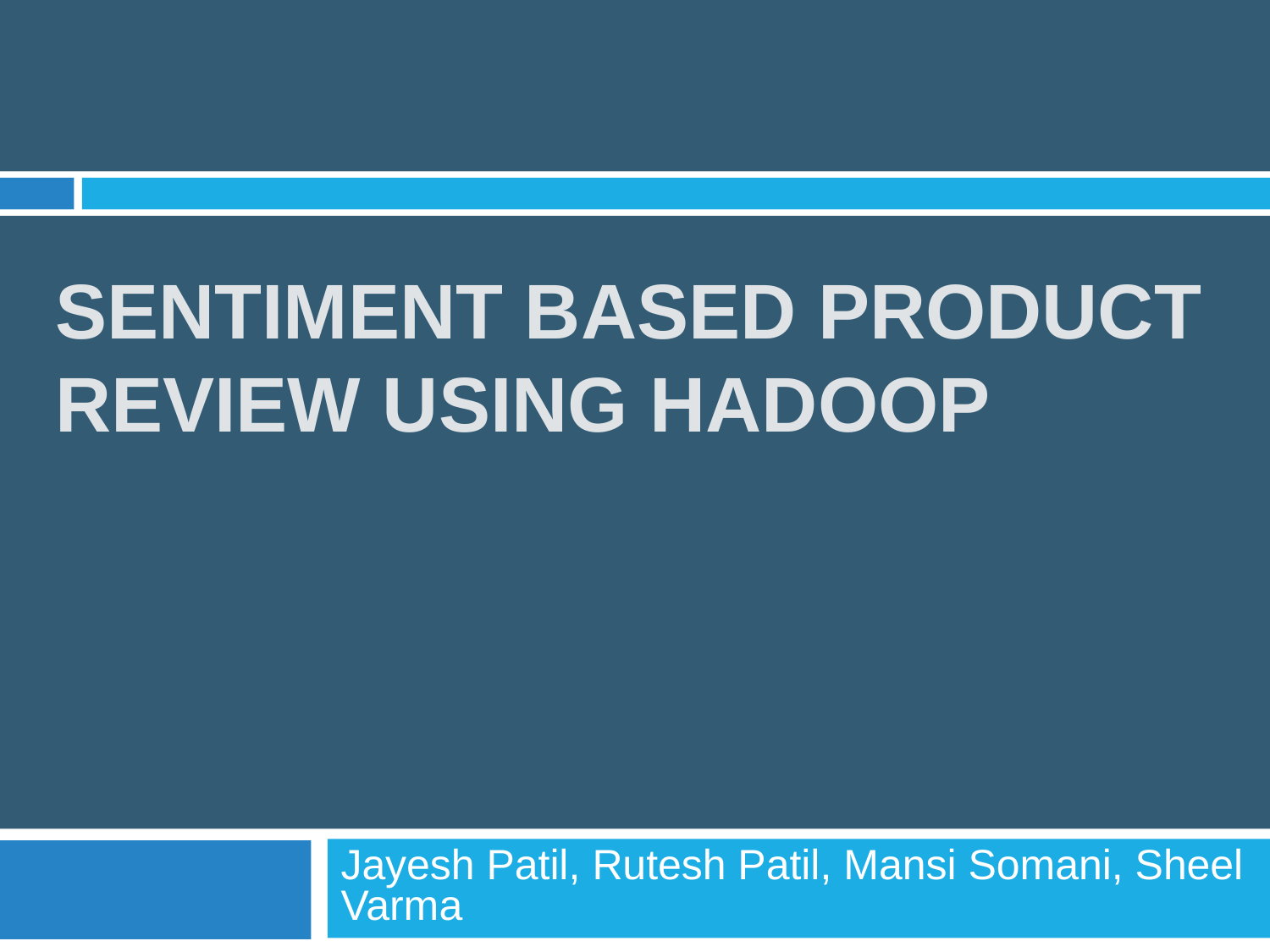

# SENTIMENT BASED PRODUCT REVIEW USING HADOOP
Jayesh Patil, Rutesh Patil, Mansi Somani, Sheel Varma